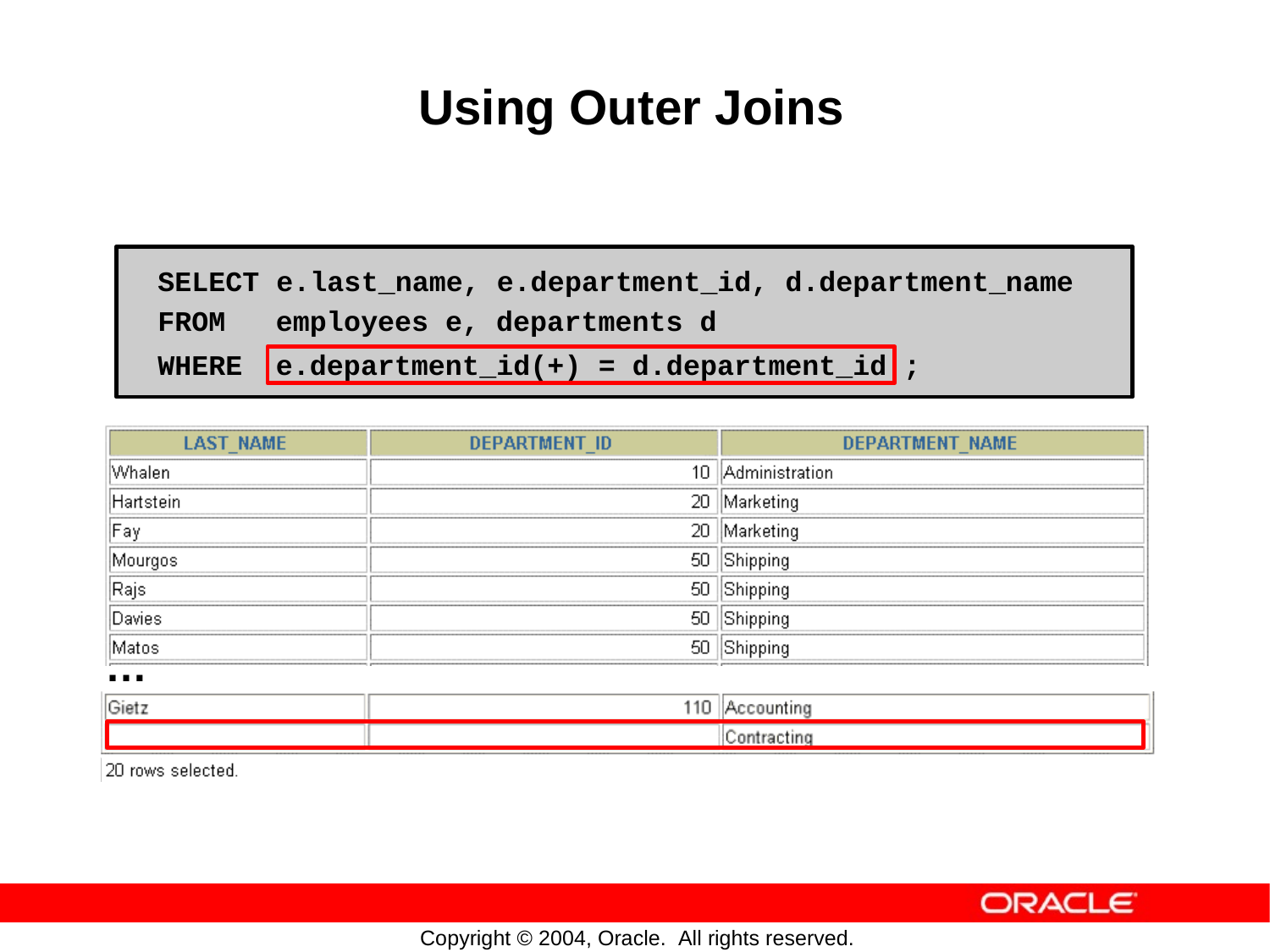

Using
Outer
Joins

SELECT e.last_name, e.department_id, d.department_name
FROM  employees e, departments d
WHERE e.department_id(+) = d.department_id ;

…

Copyright © 2004, Oracle.  All rights reserved.